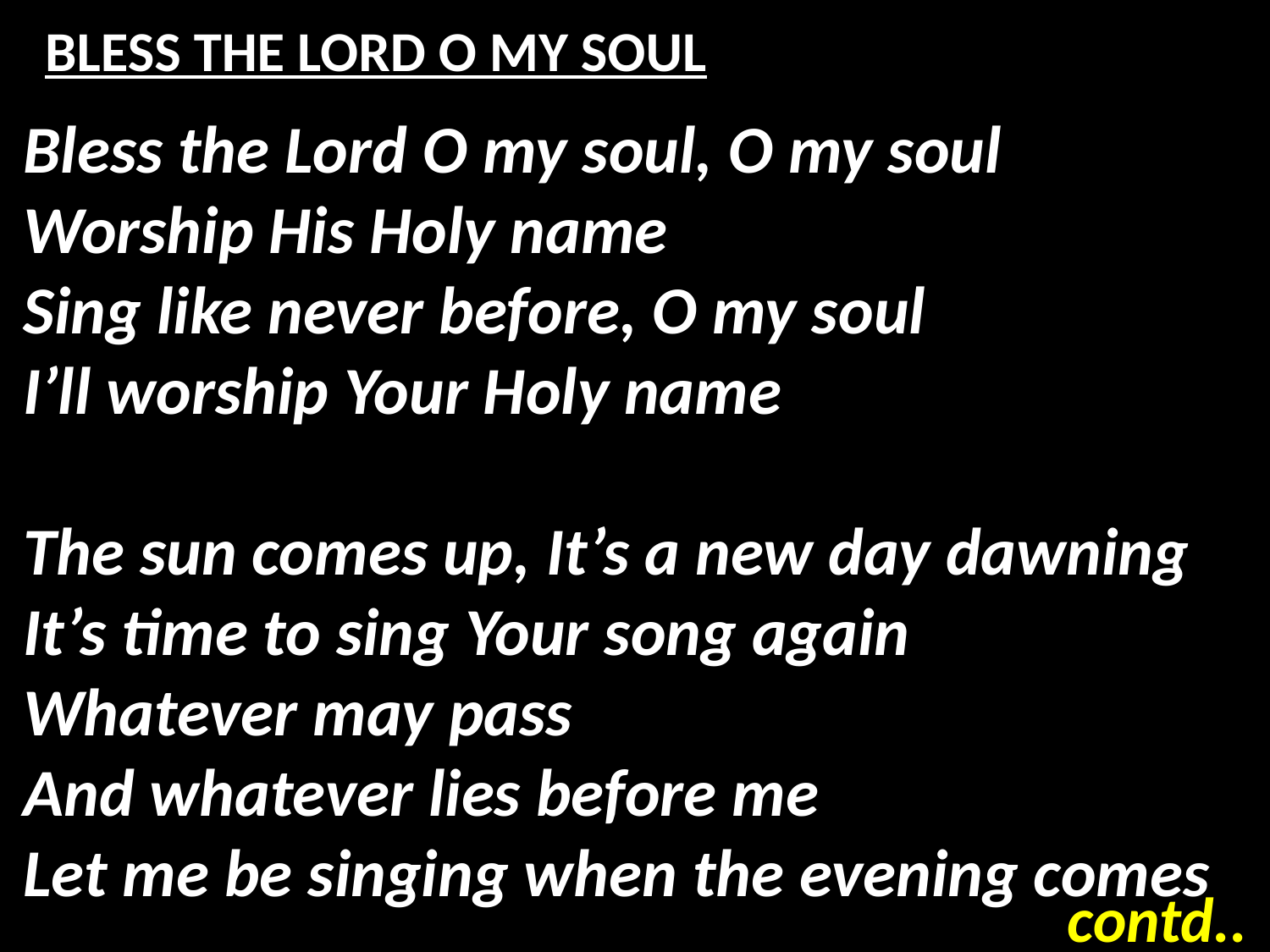

# BLESS THE LORD O MY SOUL
Bless the Lord O my soul, O my soul
Worship His Holy name
Sing like never before, O my soul
I’ll worship Your Holy name

The sun comes up, It’s a new day dawning
It’s time to sing Your song again
Whatever may pass
And whatever lies before me
Let me be singing when the evening comes
contd..